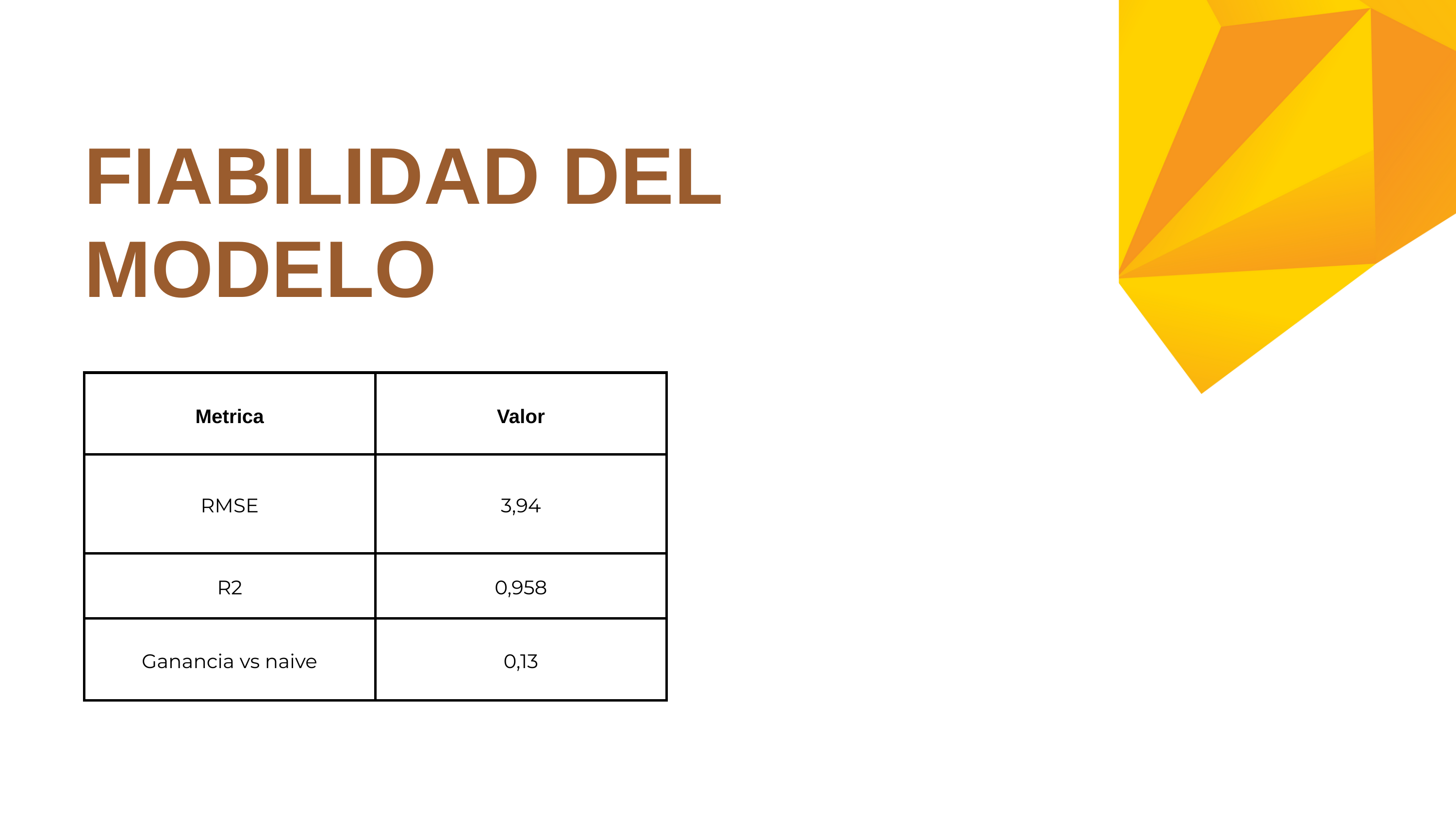

FIABILIDAD DEL MODELO
| Metrica | Valor |
| --- | --- |
| RMSE | 3,94 |
| R2 | 0,958 |
| Ganancia vs naive | 0,13 |